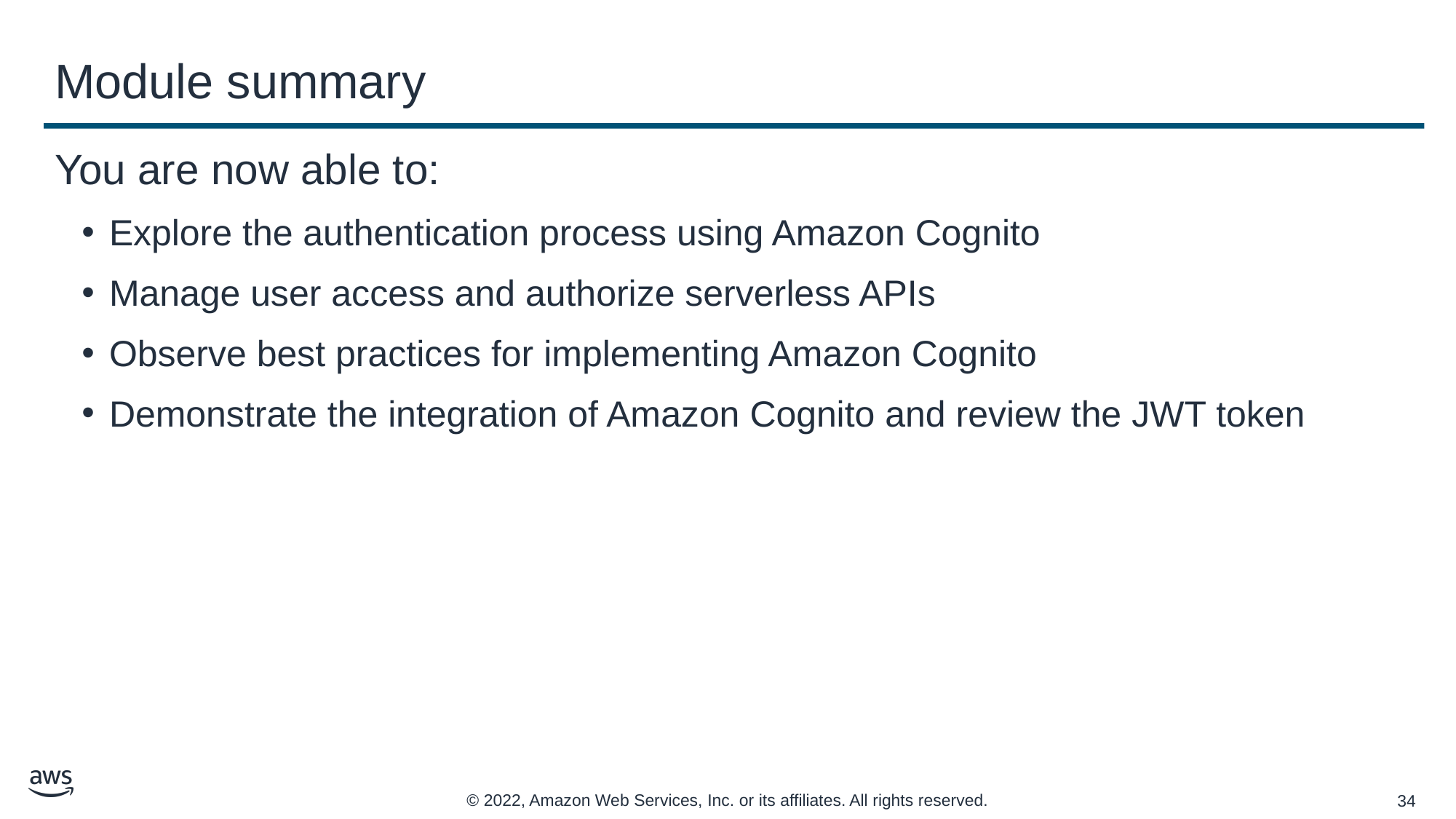

# Module summary
You are now able to:
Explore the authentication process using Amazon Cognito
Manage user access and authorize serverless APIs
Observe best practices for implementing Amazon Cognito
Demonstrate the integration of Amazon Cognito and review the JWT token

34